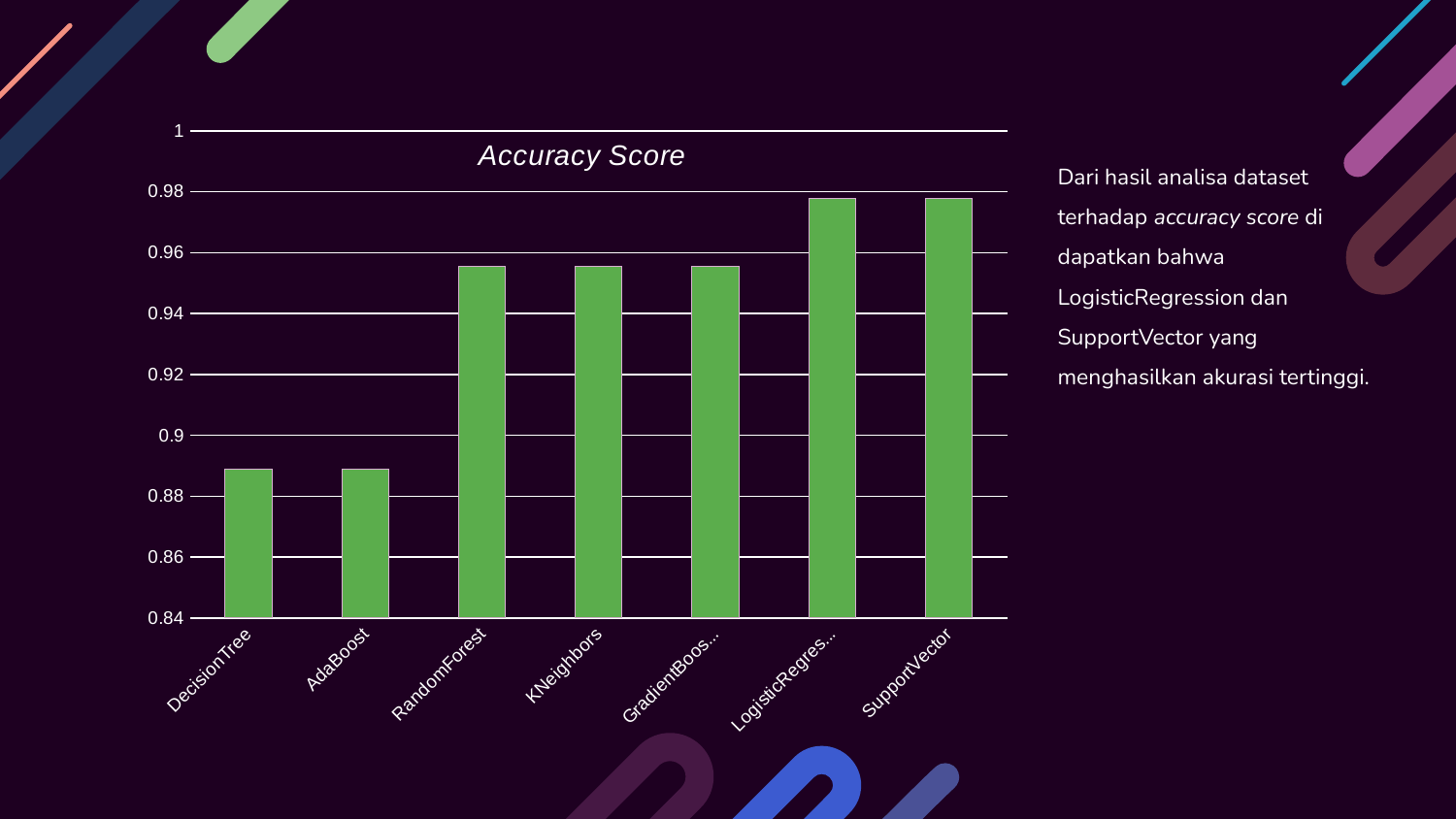

### Chart: Accuracy Score

| Category | Series 1 |
|---|---|
| DecisionTree | 0.88889 |
| AdaBoost | 0.88889 |
| RandomForest | 0.95556 |
| KNeighbors | 0.95556 |
| GradientBoosting | 0.95556 |
| LogisticRegression | 0.97778 |
| SupportVector | 0.97778 |
Dari hasil analisa dataset terhadap accuracy score di dapatkan bahwa LogisticRegression dan SupportVector yang menghasilkan akurasi tertinggi.